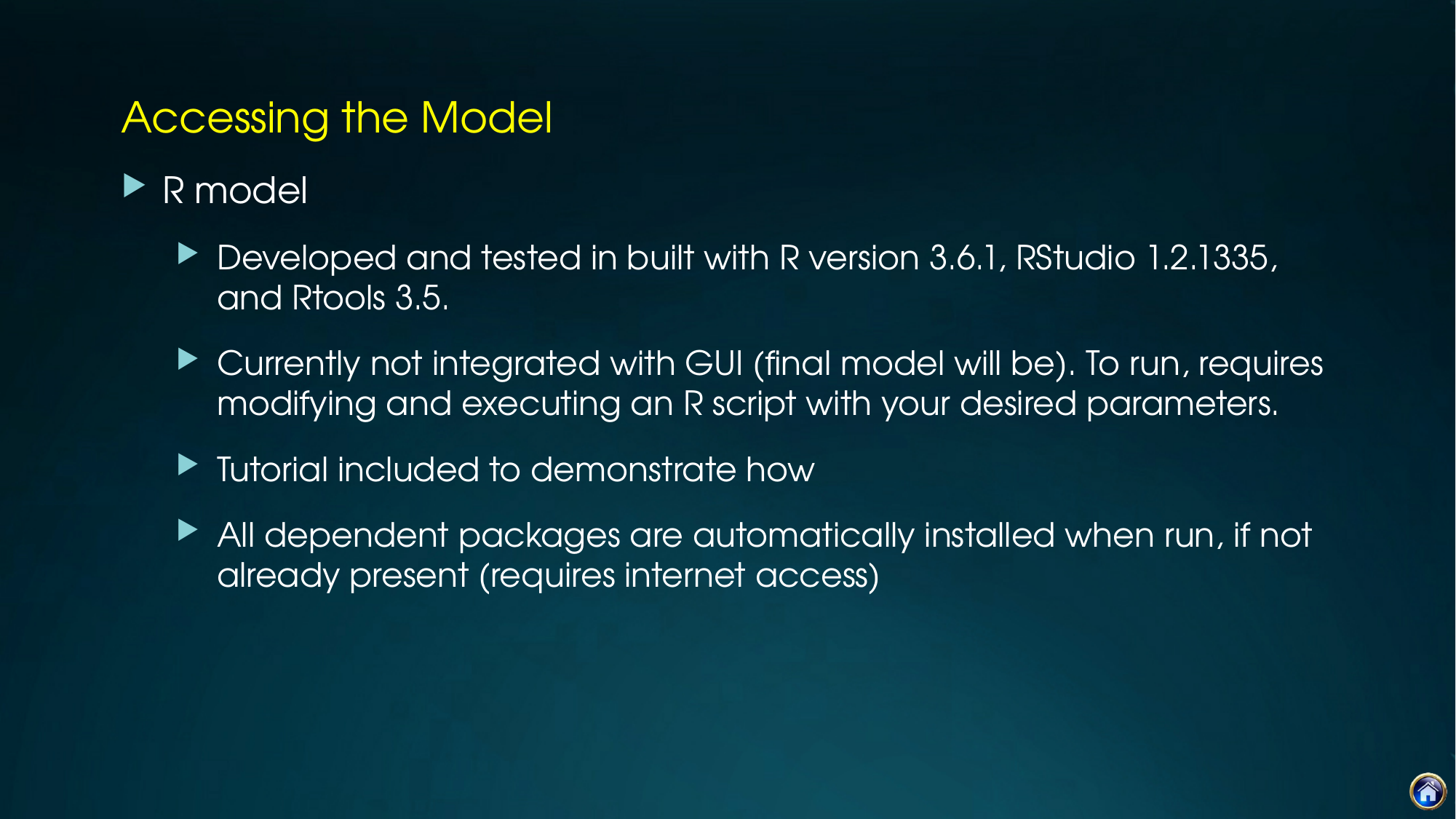

Accessing the Model
R model
Developed and tested in built with R version 3.6.1, RStudio 1.2.1335, and Rtools 3.5.
Currently not integrated with GUI (final model will be). To run, requires modifying and executing an R script with your desired parameters.
Tutorial included to demonstrate how
All dependent packages are automatically installed when run, if not already present (requires internet access)